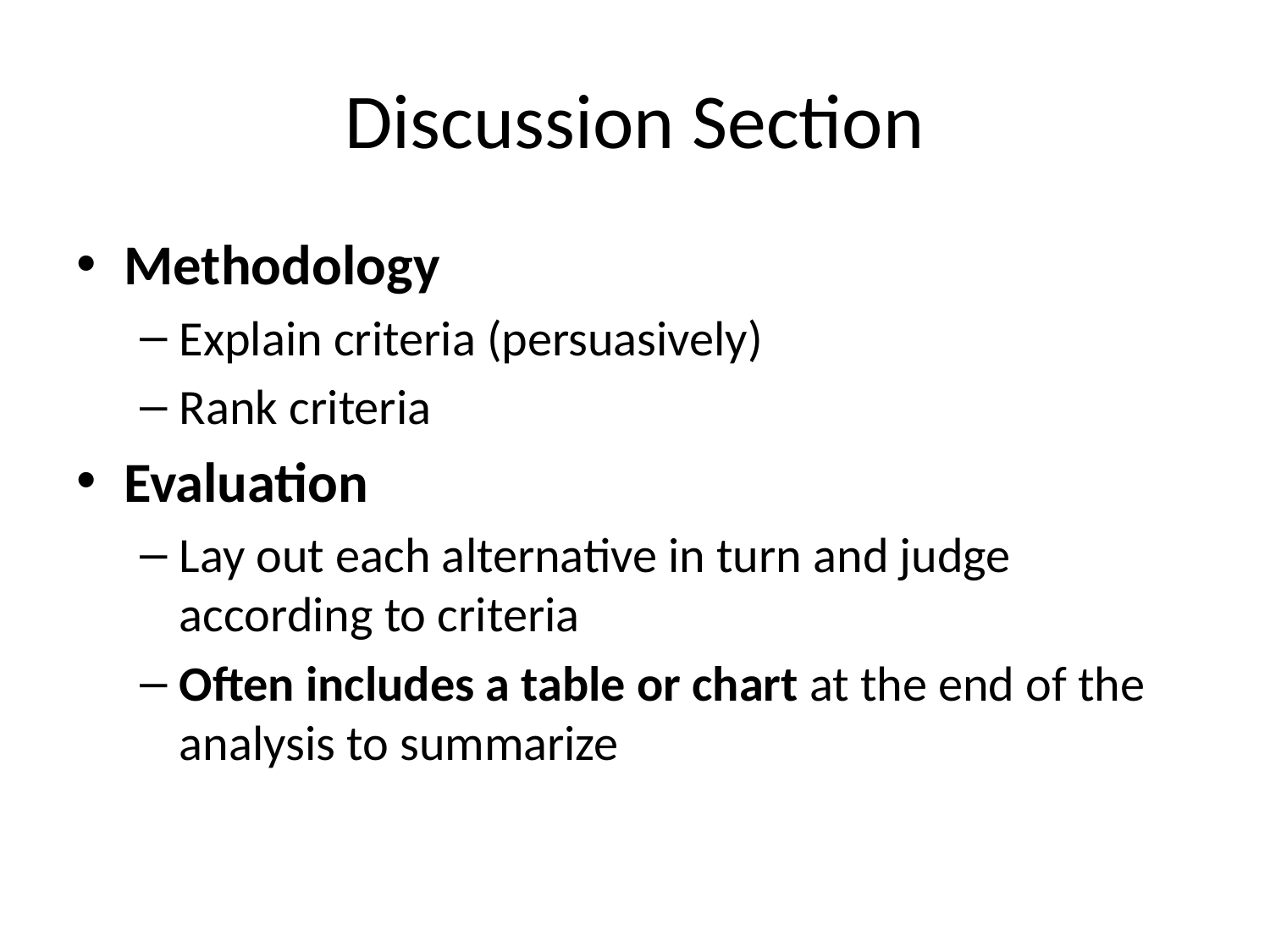

# Discussion Section
Methodology
Explain criteria (persuasively)
Rank criteria
Evaluation
Lay out each alternative in turn and judge according to criteria
Often includes a table or chart at the end of the analysis to summarize